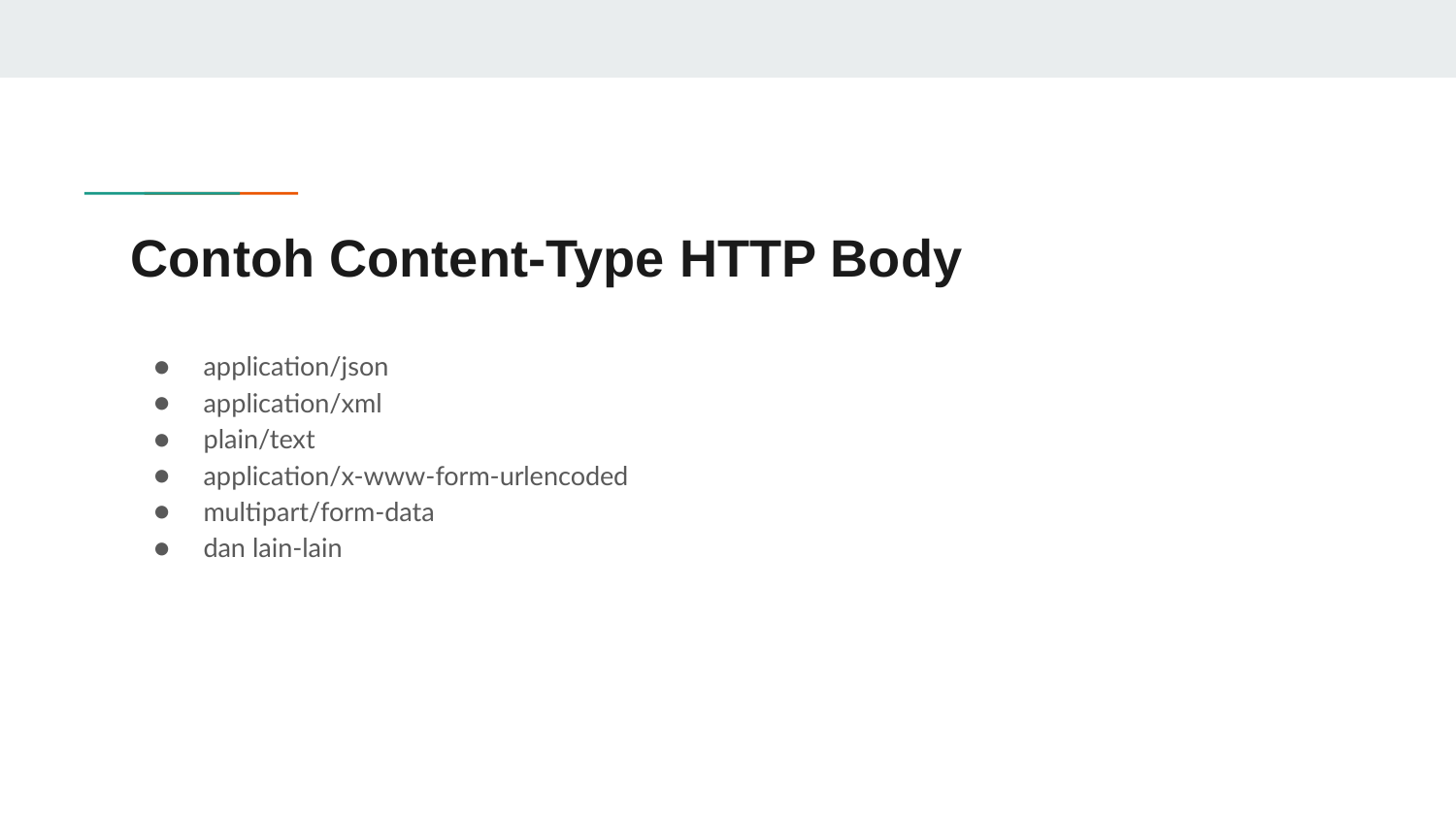

# Contoh Content-Type HTTP Body
application/json
application/xml
plain/text
application/x-www-form-urlencoded
multipart/form-data
dan lain-lain